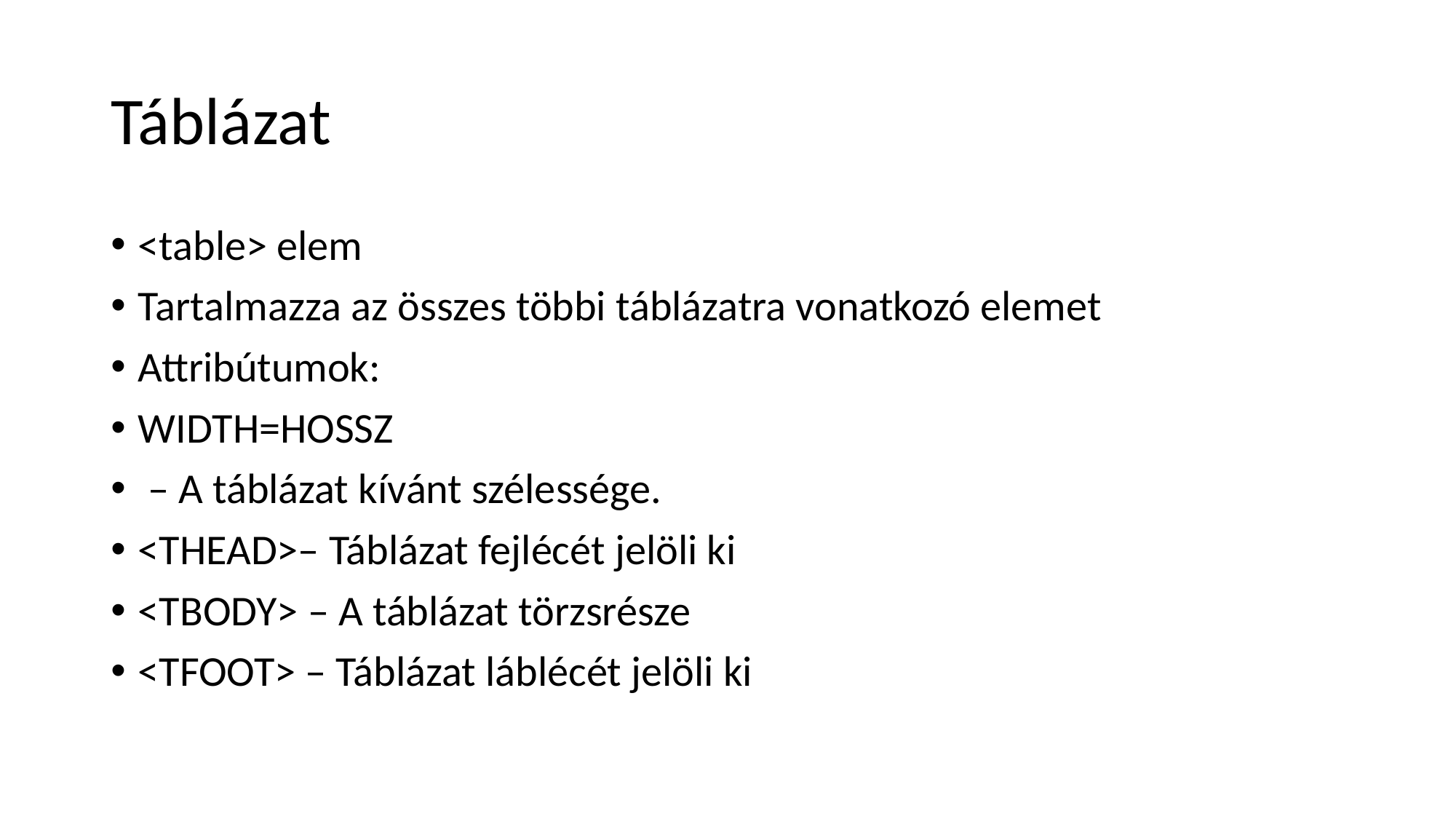

# Táblázat
<table> elem
Tartalmazza az összes többi táblázatra vonatkozó elemet
Attribútumok:
WIDTH=HOSSZ
 – A táblázat kívánt szélessége.
<THEAD>– Táblázat fejlécét jelöli ki
<TBODY> – A táblázat törzsrésze
<TFOOT> – Táblázat láblécét jelöli ki